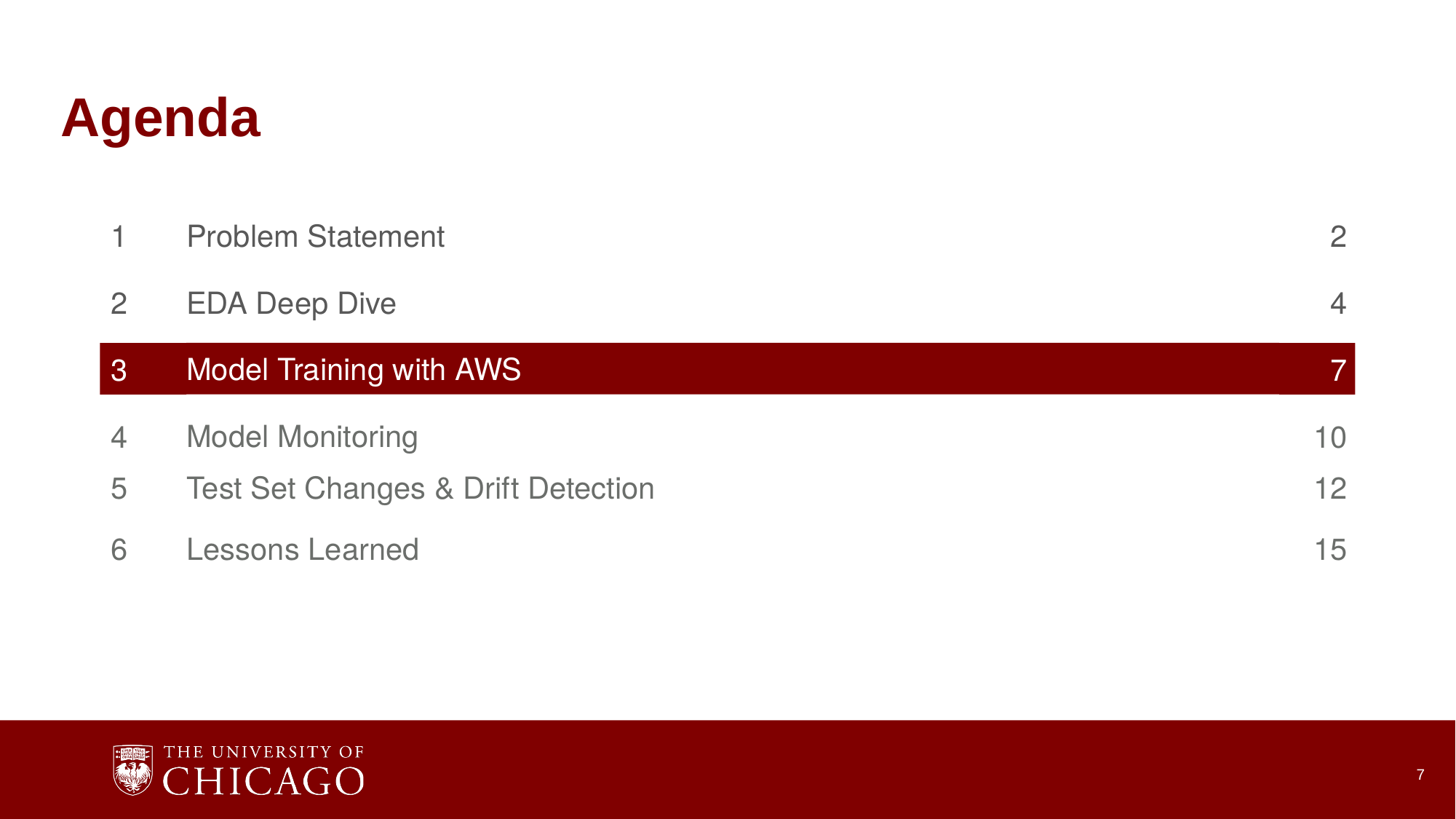

# Agenda
1
Problem Statement
2
2
EDA Deep Dive
4
3
Model Training with AWS
7
4
Model Monitoring
10
5
Test Set Changes & Drift Detection
12
6
Lessons Learned
15
7